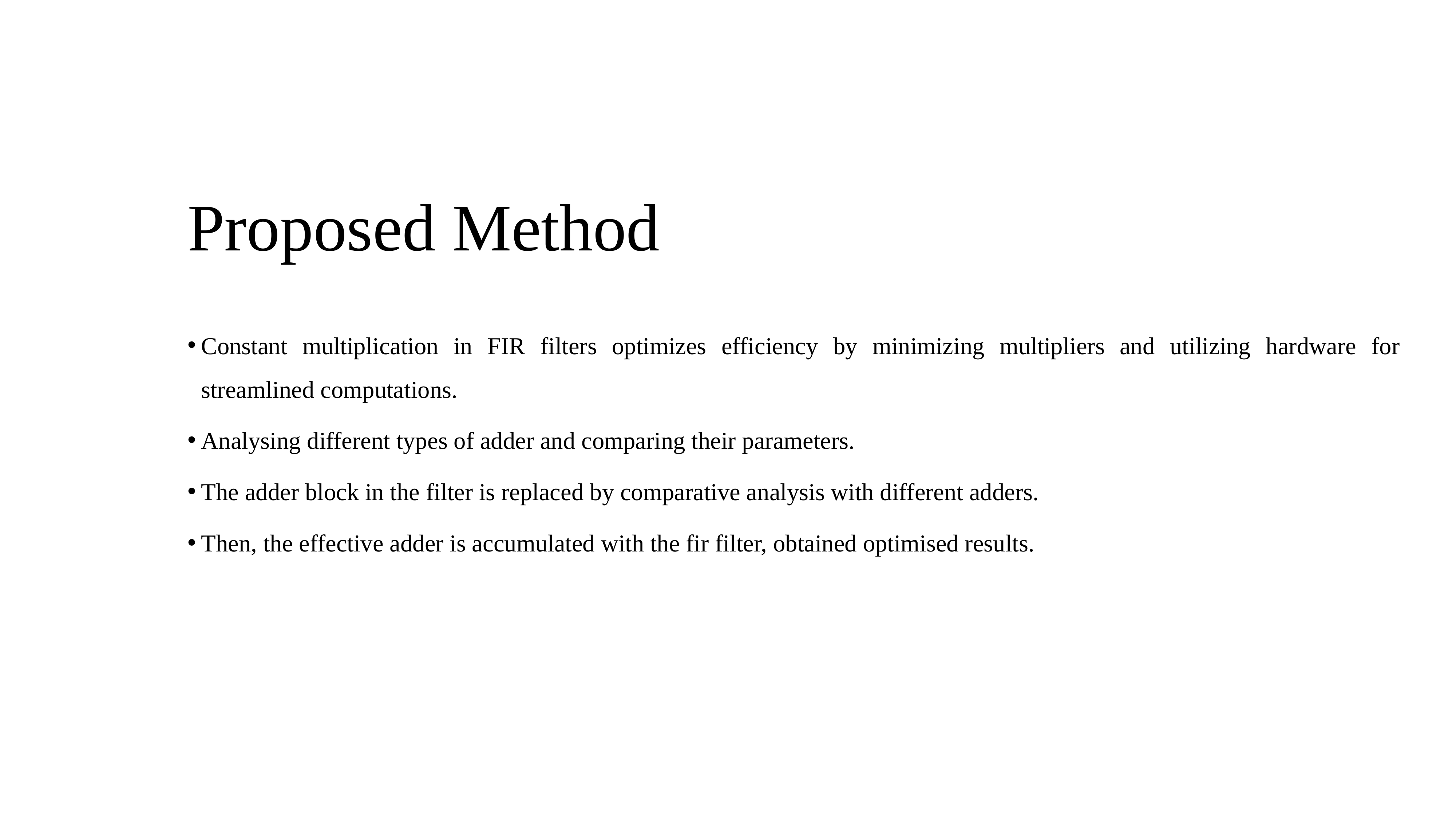

# Proposed Method
Constant multiplication in FIR filters optimizes efficiency by minimizing multipliers and utilizing hardware for streamlined computations.
Analysing different types of adder and comparing their parameters.
The adder block in the filter is replaced by comparative analysis with different adders.
Then, the effective adder is accumulated with the fir filter, obtained optimised results.